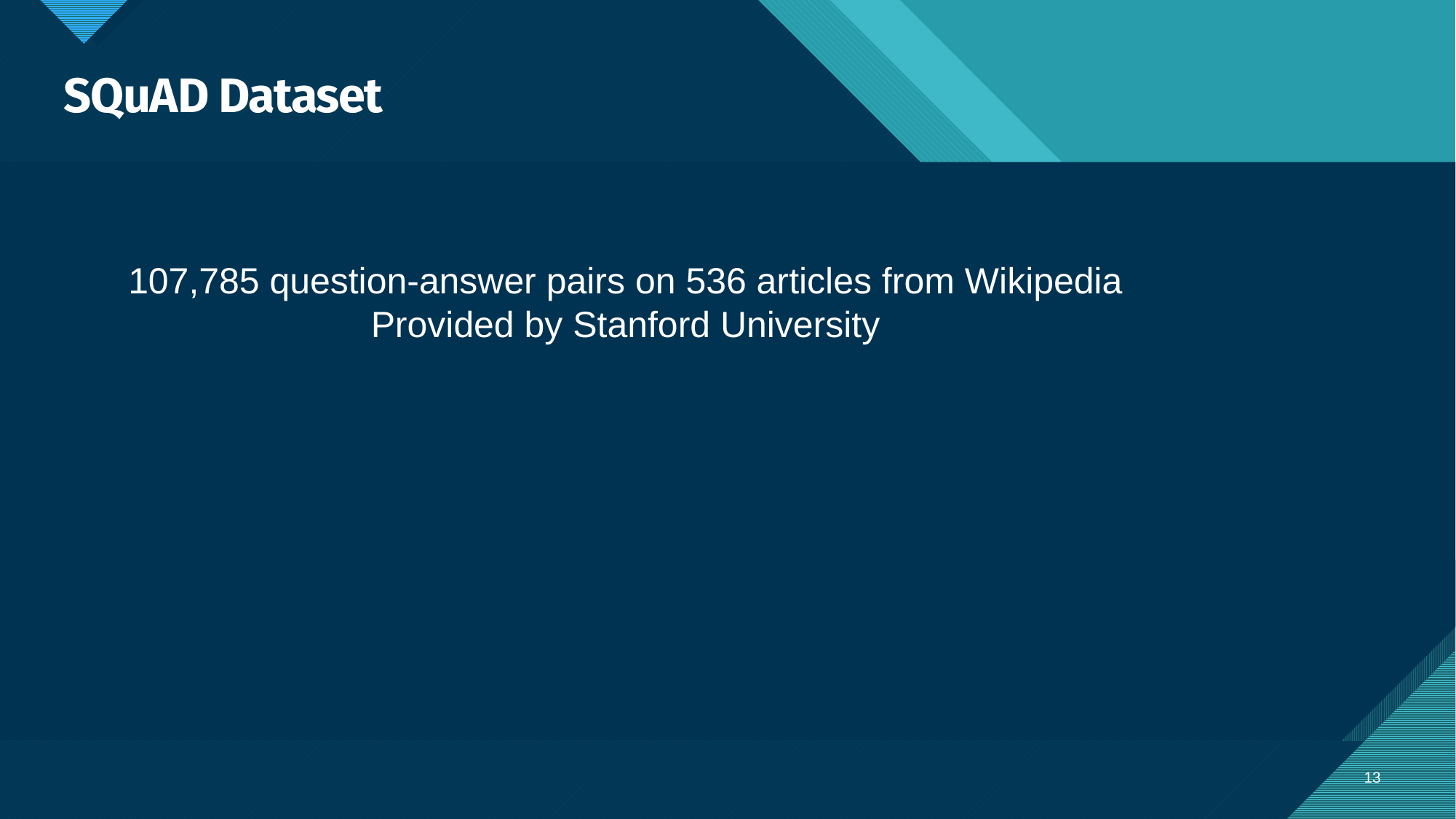

# SQuAD Dataset
107,785 question-answer pairs on 536 articles from Wikipedia
Provided by Stanford University
13